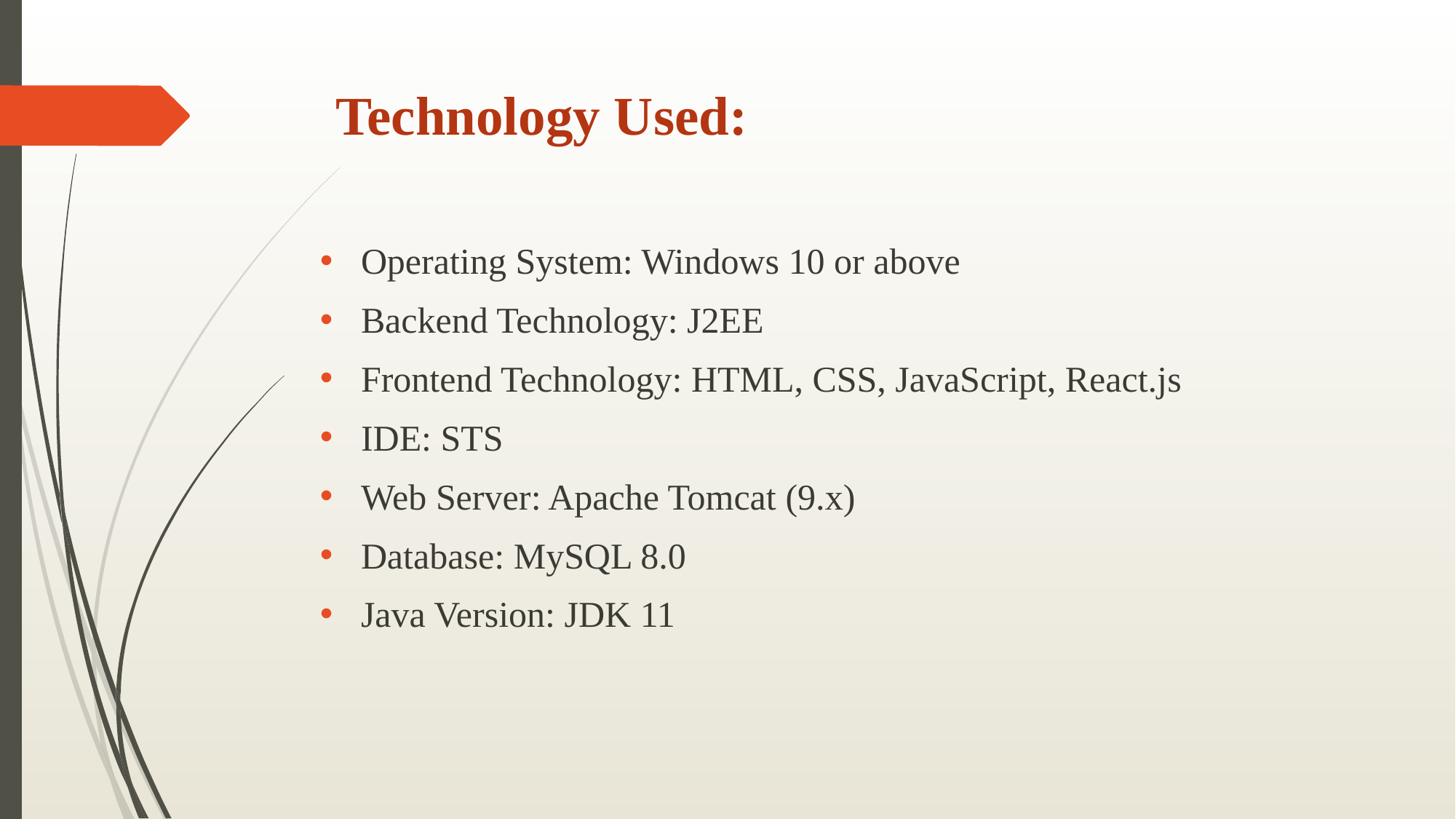

# Technology Used:
Operating System: Windows 10 or above
Backend Technology: J2EE
Frontend Technology: HTML, CSS, JavaScript, React.js
IDE: STS
Web Server: Apache Tomcat (9.x)
Database: MySQL 8.0
Java Version: JDK 11